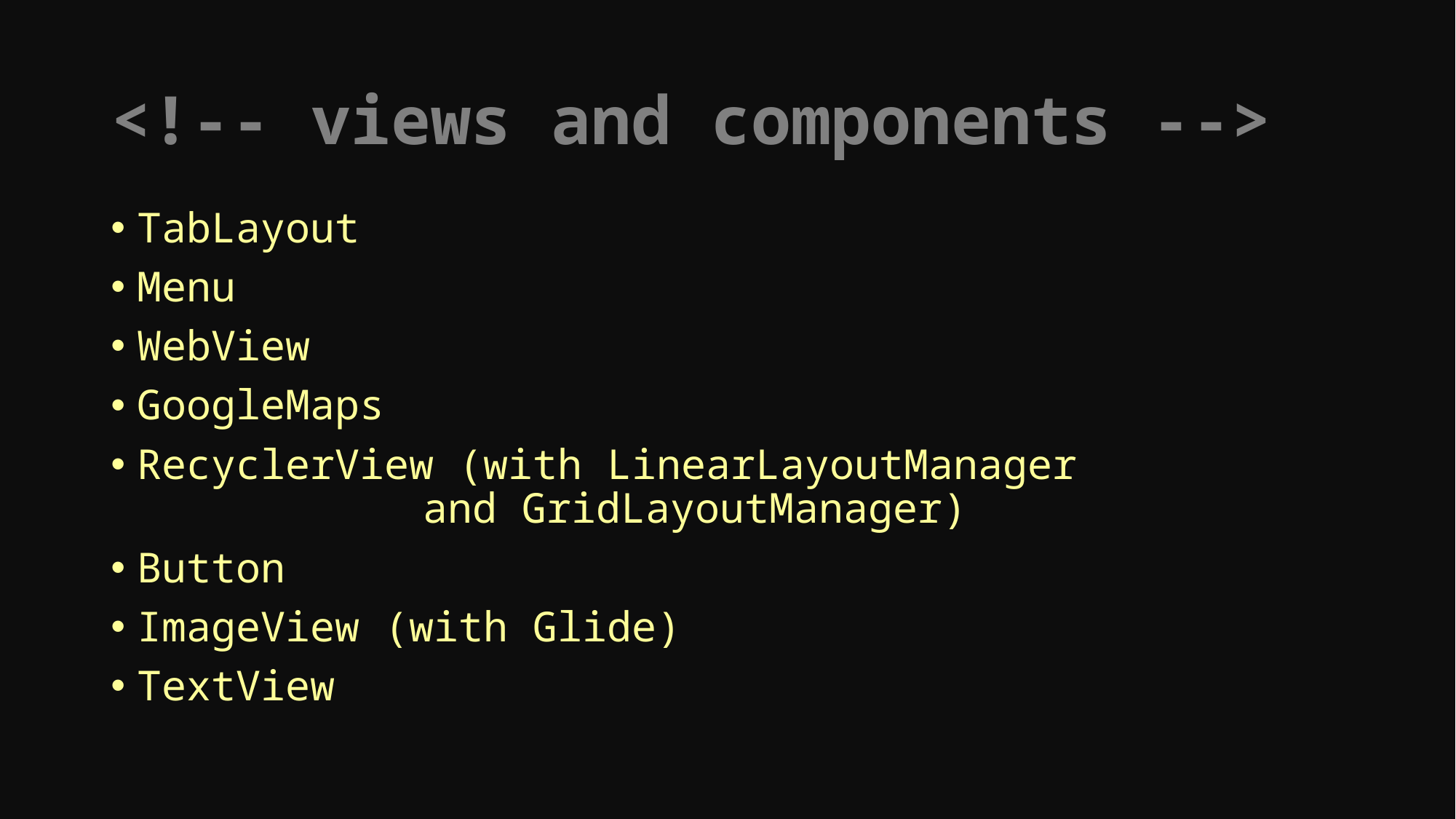

# <!-- views and components -->
TabLayout
Menu
WebView
GoogleMaps
RecyclerView (with LinearLayoutManager            			   and GridLayoutManager)
Button
ImageView (with Glide)
TextView